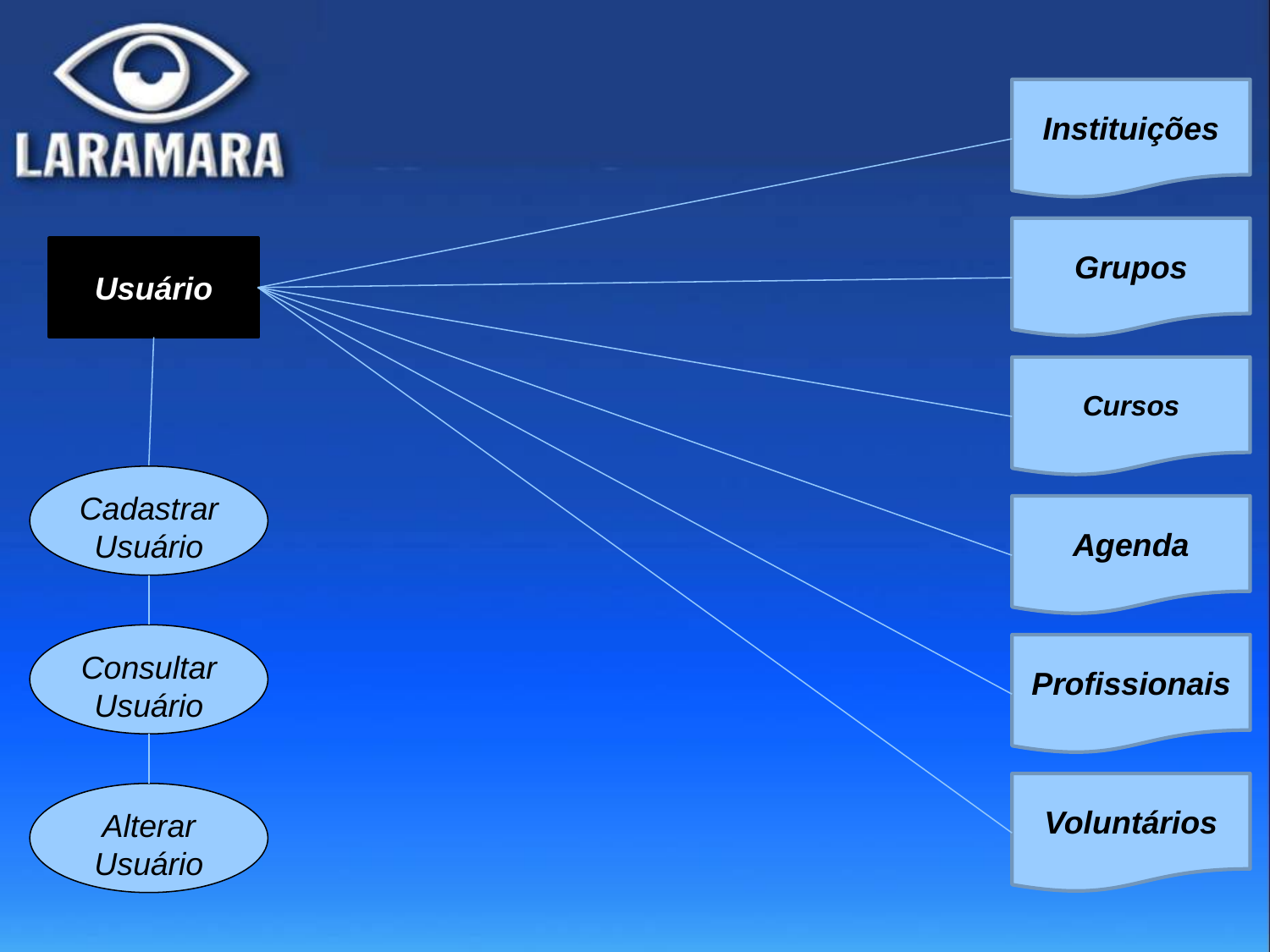

Instituições
Grupos
Usuário
Cursos
Cadastrar Usuário
Agenda
Consultar Usuário
Profissionais
Voluntários
Alterar Usuário